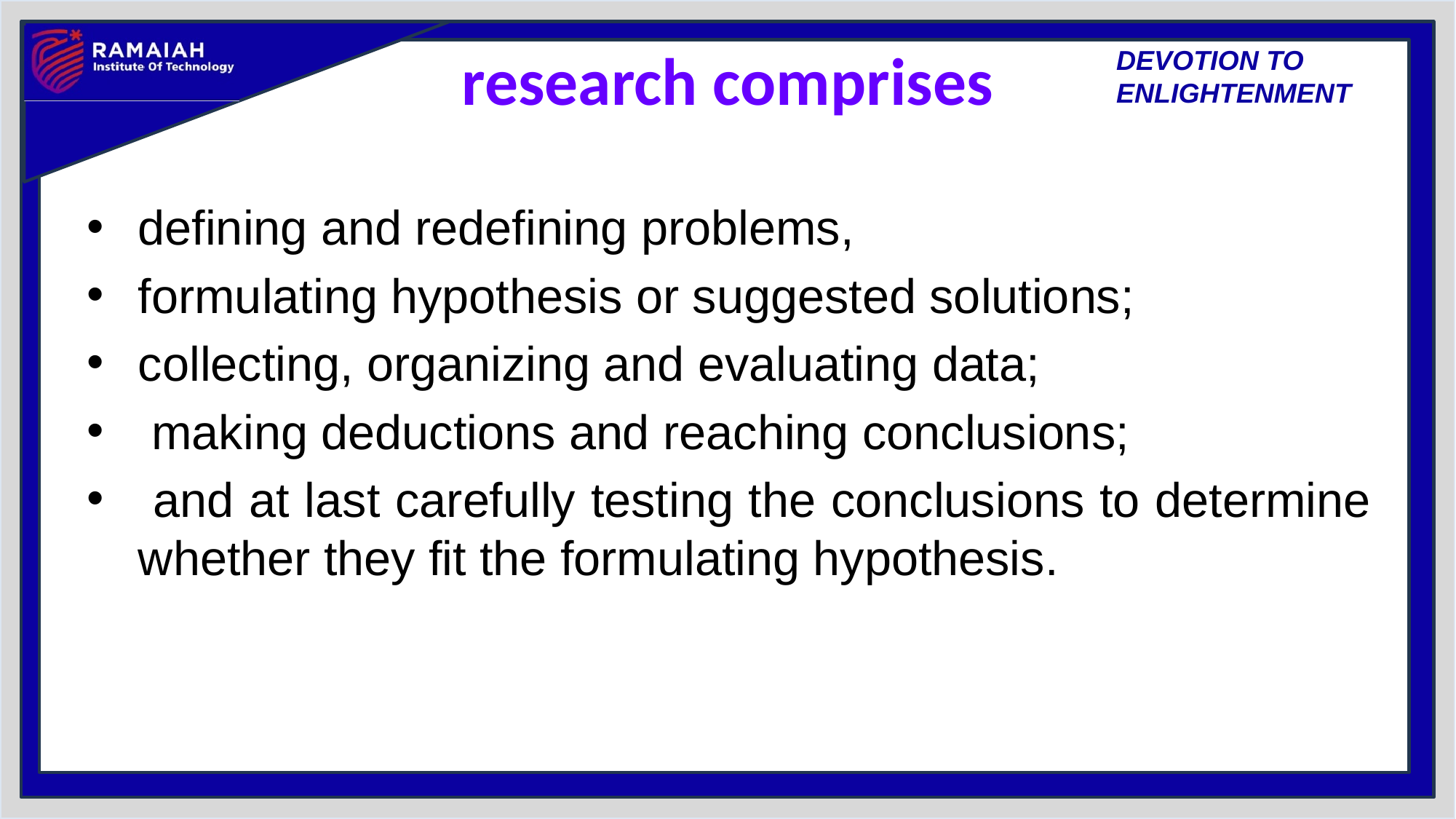

# research comprises
defining and redefining problems,
formulating hypothesis or suggested solutions;
collecting, organizing and evaluating data;
 making deductions and reaching conclusions;
 and at last carefully testing the conclusions to determine whether they fit the formulating hypothesis.